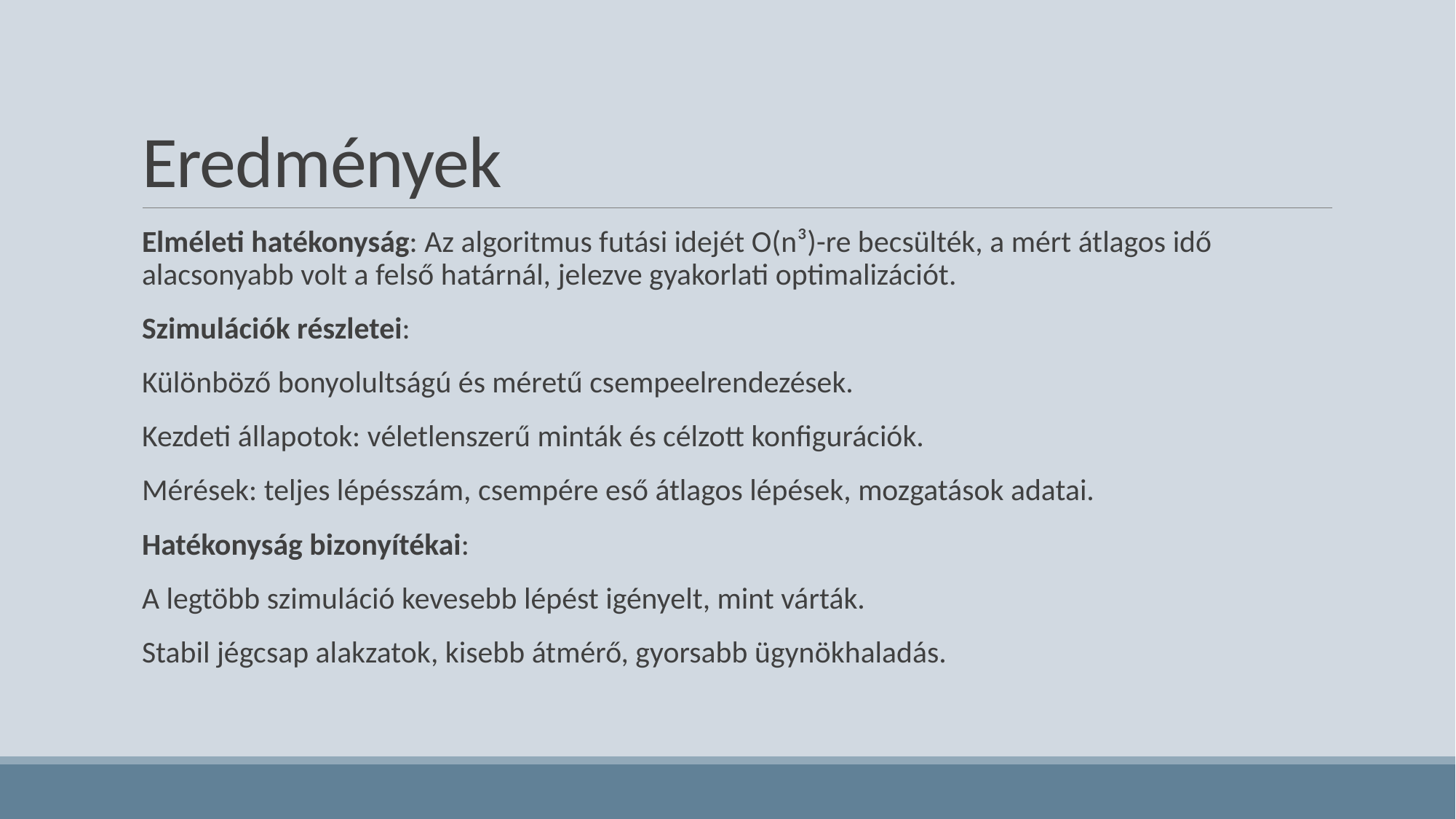

# Eredmények
Elméleti hatékonyság: Az algoritmus futási idejét O(n³)-re becsülték, a mért átlagos idő alacsonyabb volt a felső határnál, jelezve gyakorlati optimalizációt.
Szimulációk részletei:
Különböző bonyolultságú és méretű csempeelrendezések.
Kezdeti állapotok: véletlenszerű minták és célzott konfigurációk.
Mérések: teljes lépésszám, csempére eső átlagos lépések, mozgatások adatai.
Hatékonyság bizonyítékai:
A legtöbb szimuláció kevesebb lépést igényelt, mint várták.
Stabil jégcsap alakzatok, kisebb átmérő, gyorsabb ügynökhaladás.